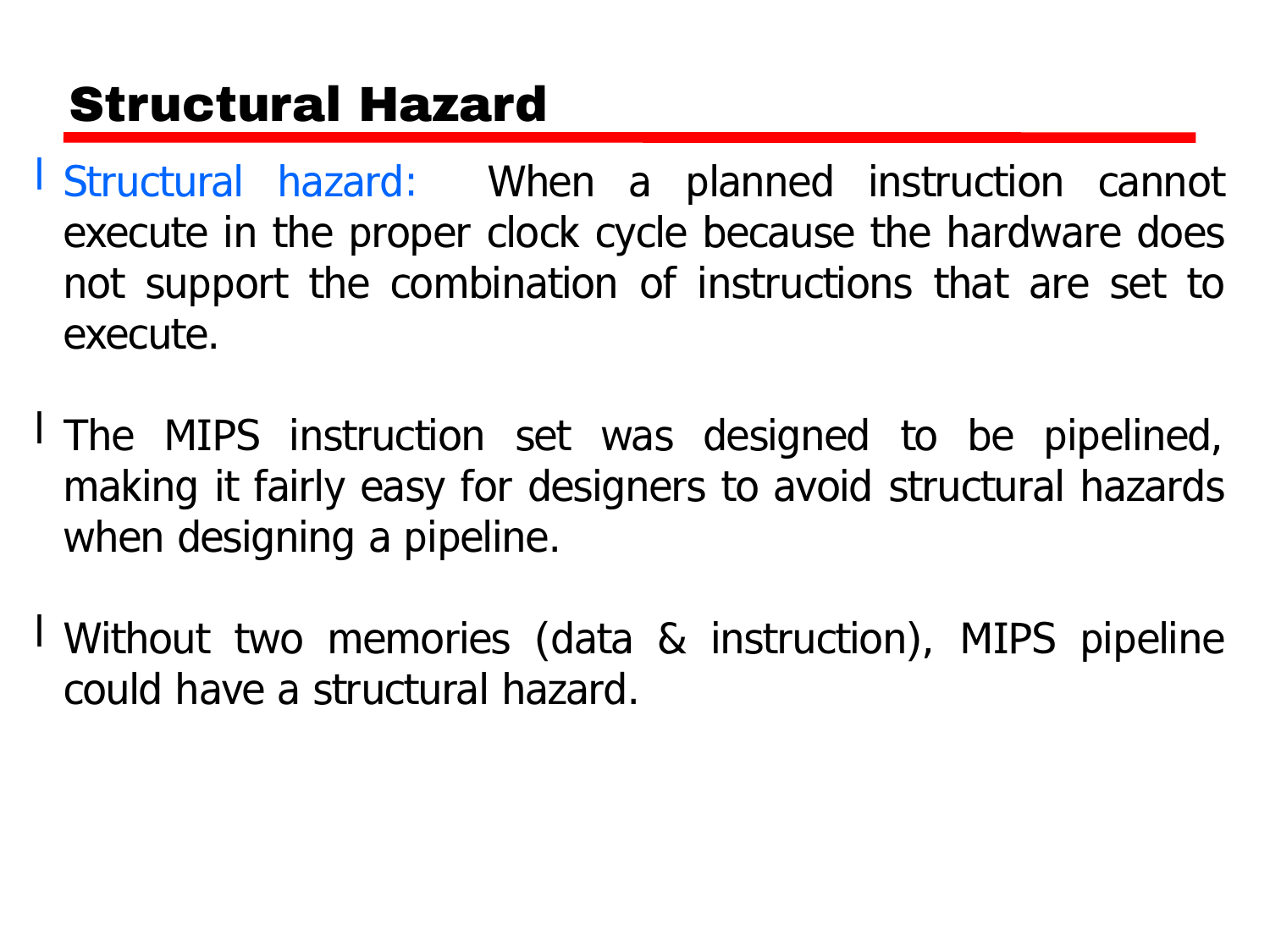

Structural Hazard
Structural hazard:  When a planned instruction cannot execute in the proper clock cycle because the hardware does not support the combination of instructions that are set to execute.

The MIPS instruction set was designed to be pipelined, making it fairly easy for designers to avoid structural hazards when designing a pipeline.

Without two memories (data & instruction), MIPS pipeline could have a structural hazard.